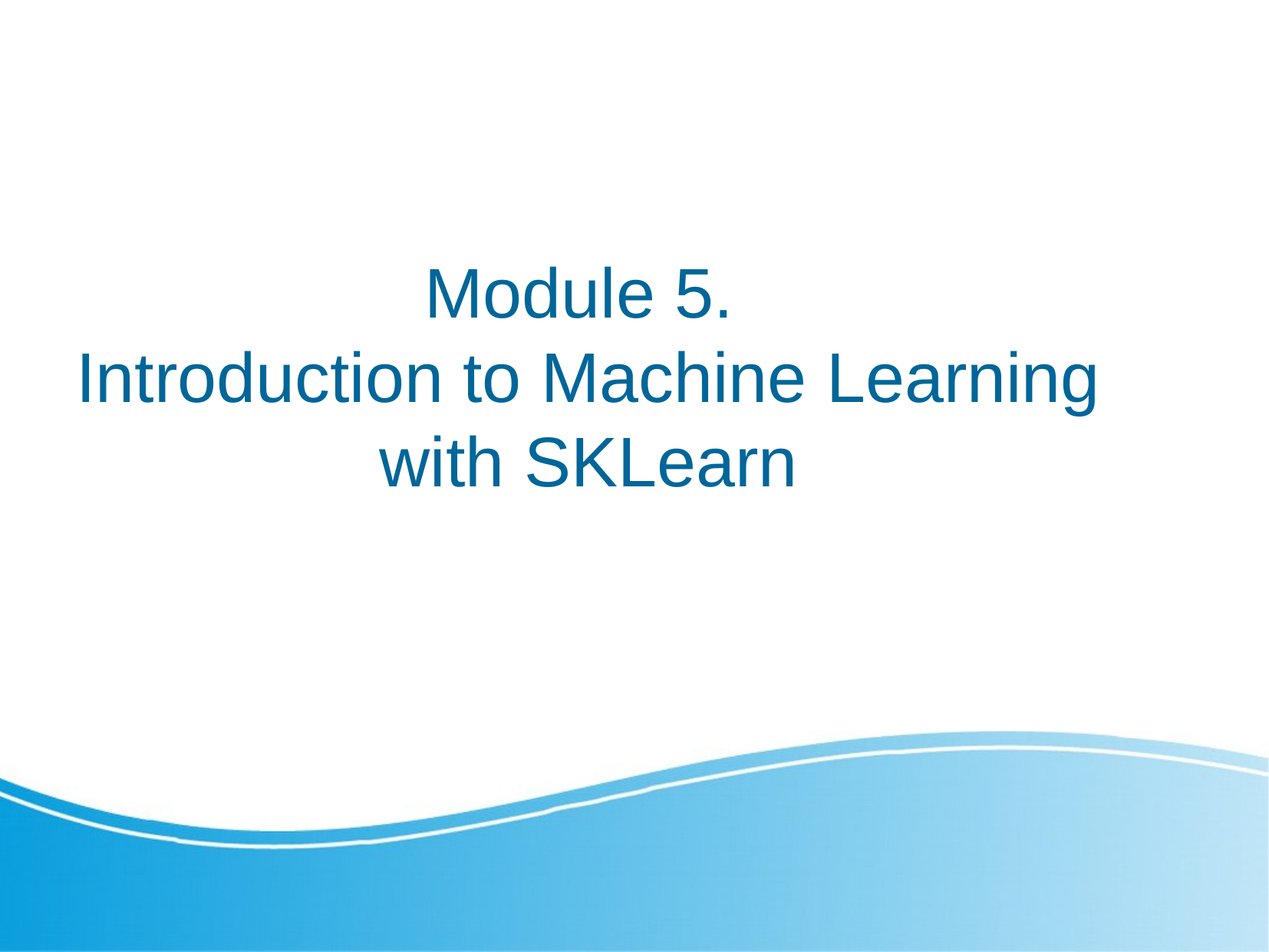

Module 5.
Introduction to Machine Learning with SKLearn